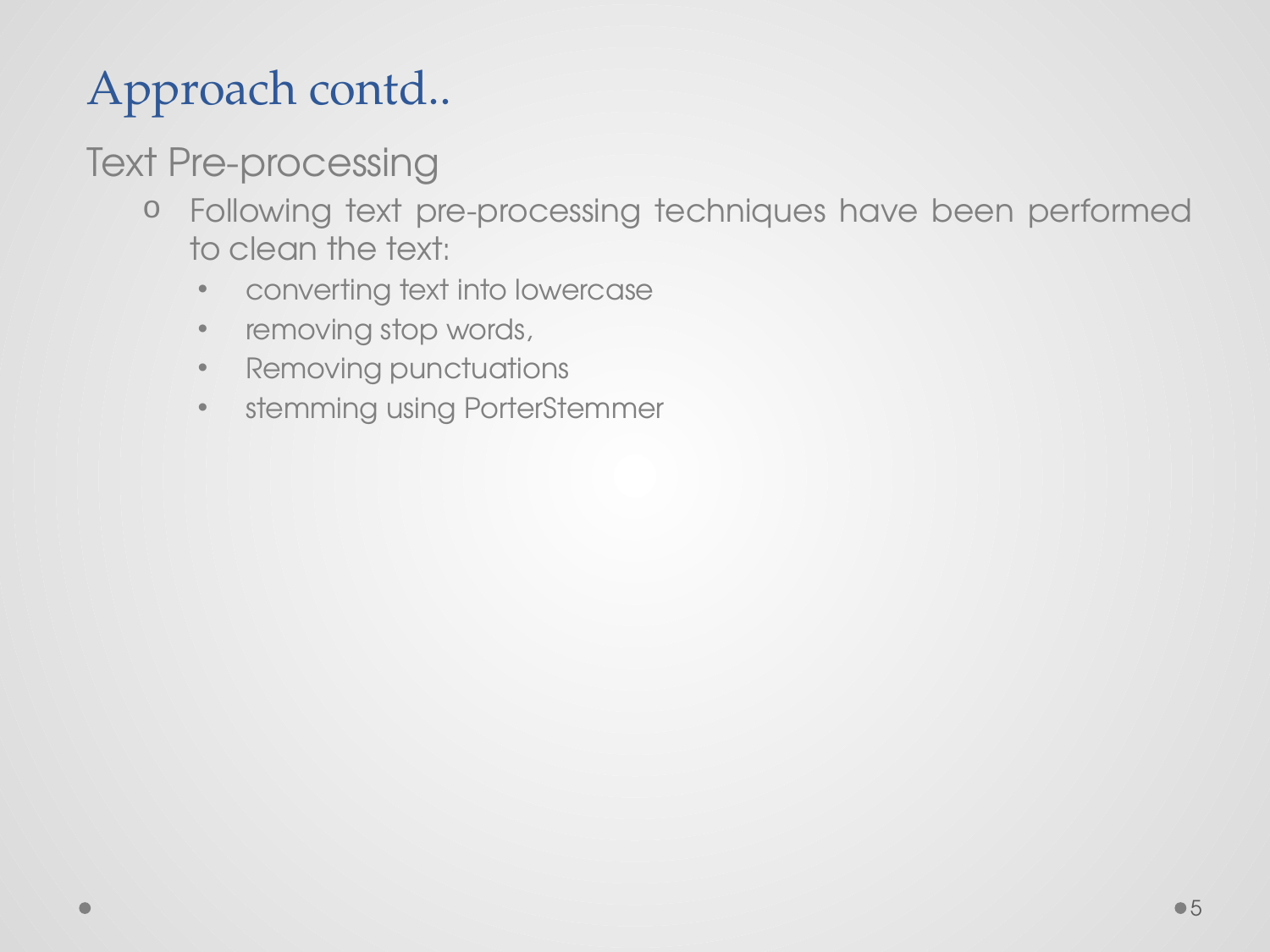

# Approach contd..
Text Pre-processing
Following text pre-processing techniques have been performed to clean the text:
converting text into lowercase
removing stop words,
Removing punctuations
stemming using PorterStemmer

5